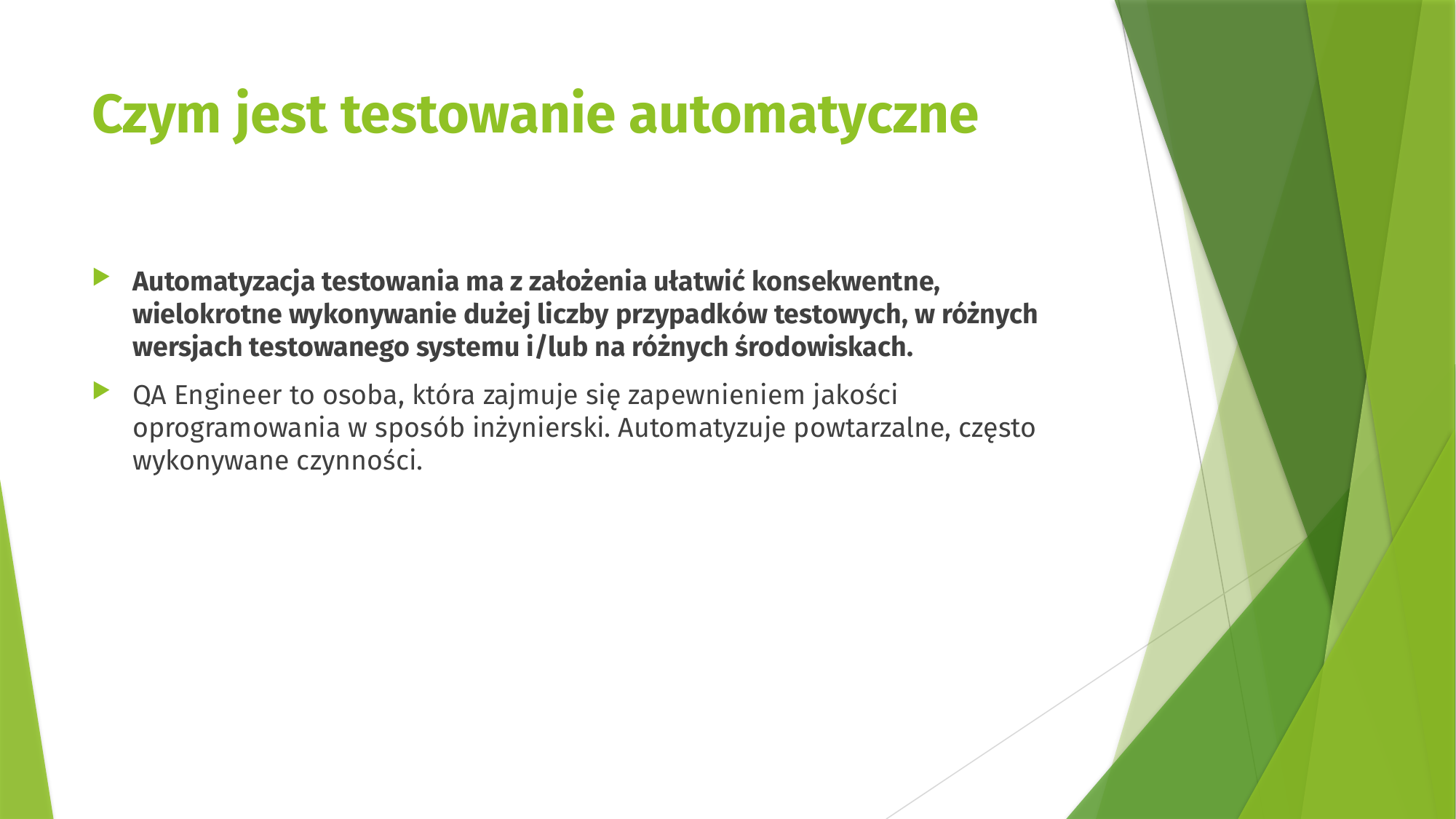

# Czym jest testowanie automatyczne
Automatyzacja testowania ma z założenia ułatwić konsekwentne, wielokrotne wykonywanie dużej liczby przypadków testowych, w różnych wersjach testowanego systemu i/lub na różnych środowiskach.
QA Engineer to osoba, która zajmuje się zapewnieniem jakości oprogramowania w sposób inżynierski. Automatyzuje powtarzalne, często wykonywane czynności.